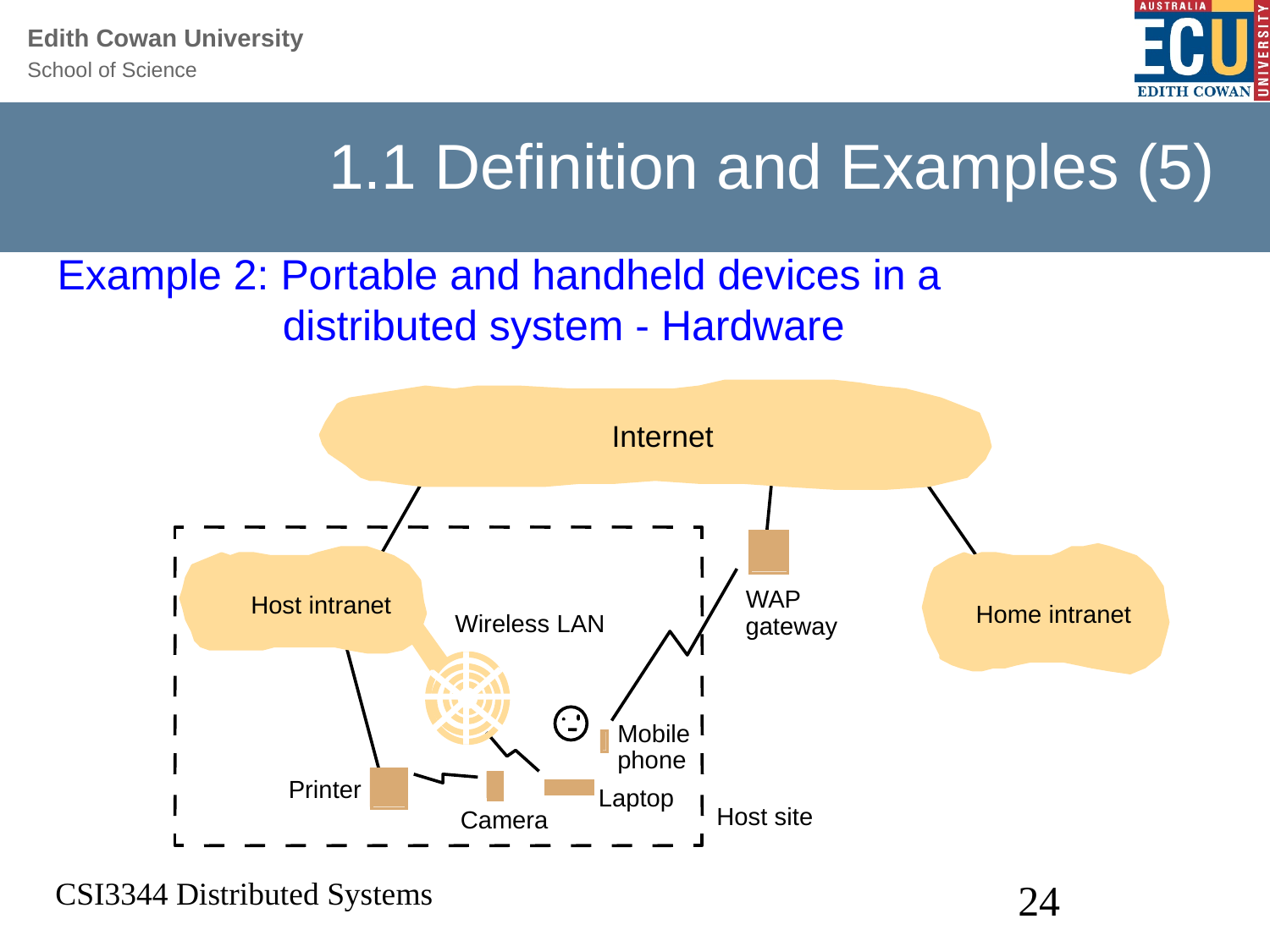

# 1.1 Definition and Examples (5)
Example 2: Portable and handheld devices in a
                   distributed system - Hardware

Internet

WAP
Host intranet

Home intranet
Wireless LAN
gateway

Mobile

phone

Printer

Laptop

Host site
Camera

CSI3344 Distributed Systems

24